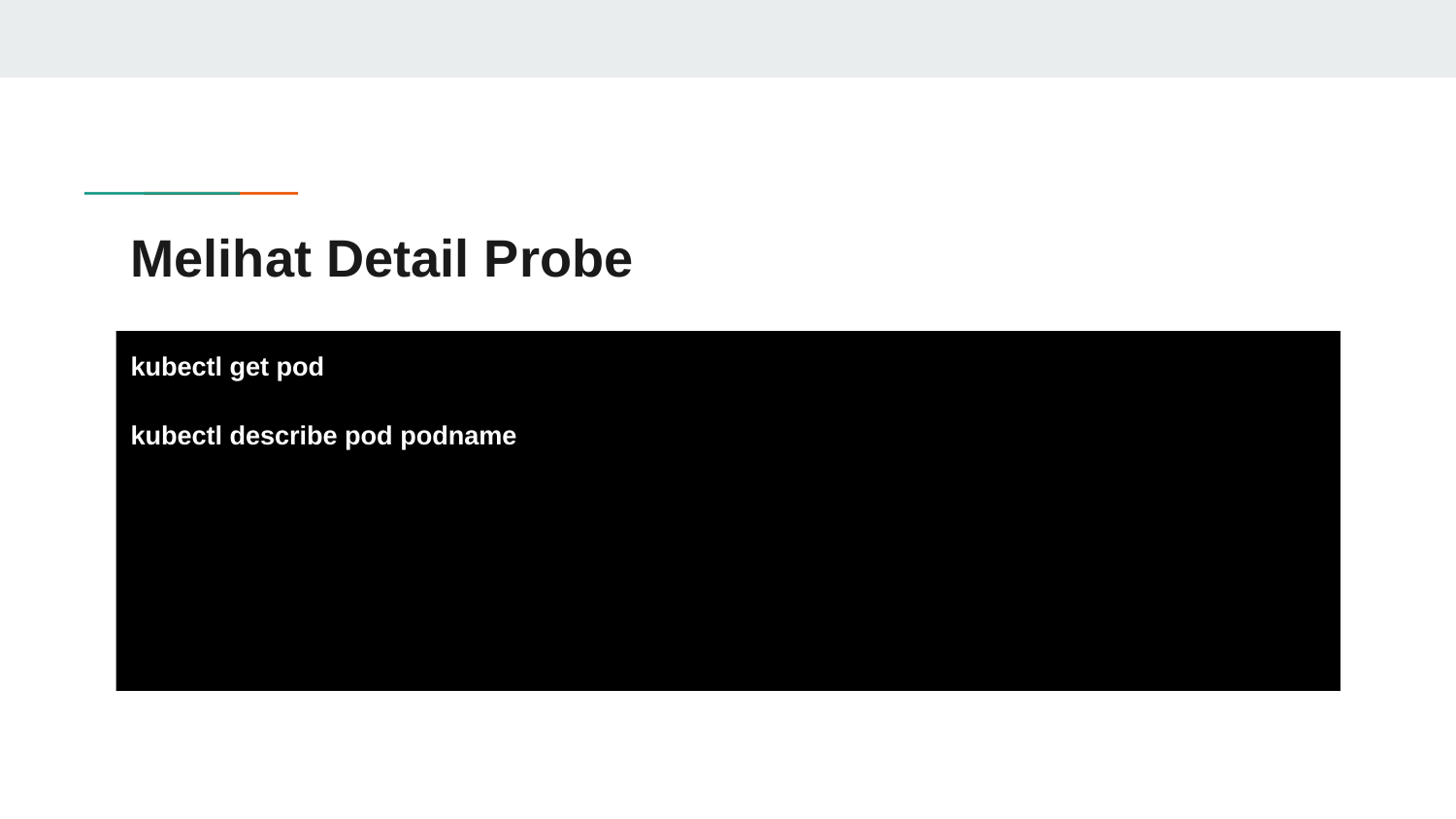

# Melihat Detail Probe

kubectl get pod
kubectl describe pod podname